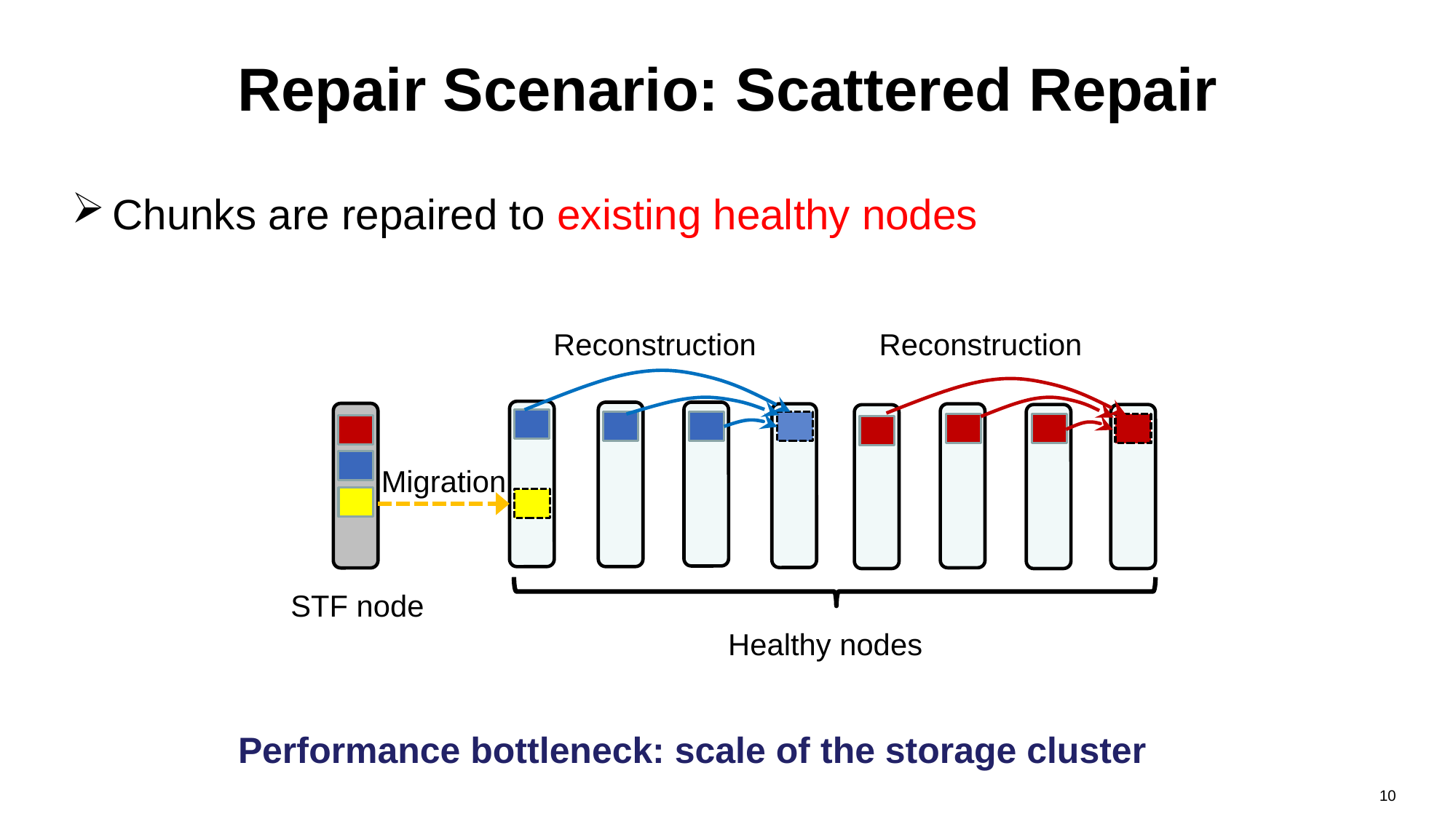

# Repair Scenario: Scattered Repair
Chunks are repaired to existing healthy nodes

Reconstruction
Reconstruction

Migration

STF node
Healthy nodes
Performance bottleneck: scale of the storage cluster
10